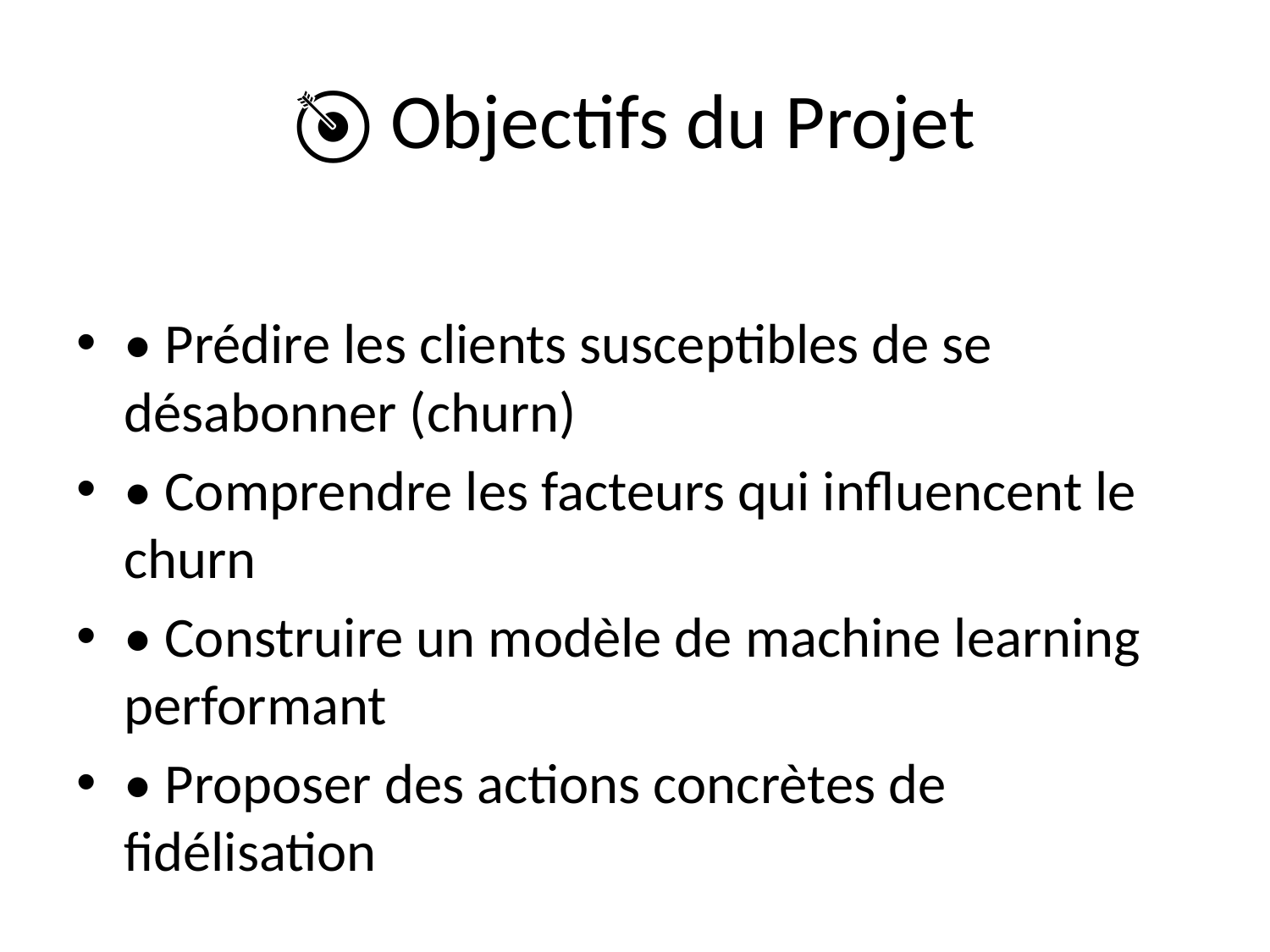

# 🎯 Objectifs du Projet

• Prédire les clients susceptibles de se désabonner (churn)
• Comprendre les facteurs qui influencent le churn
• Construire un modèle de machine learning performant
• Proposer des actions concrètes de fidélisation